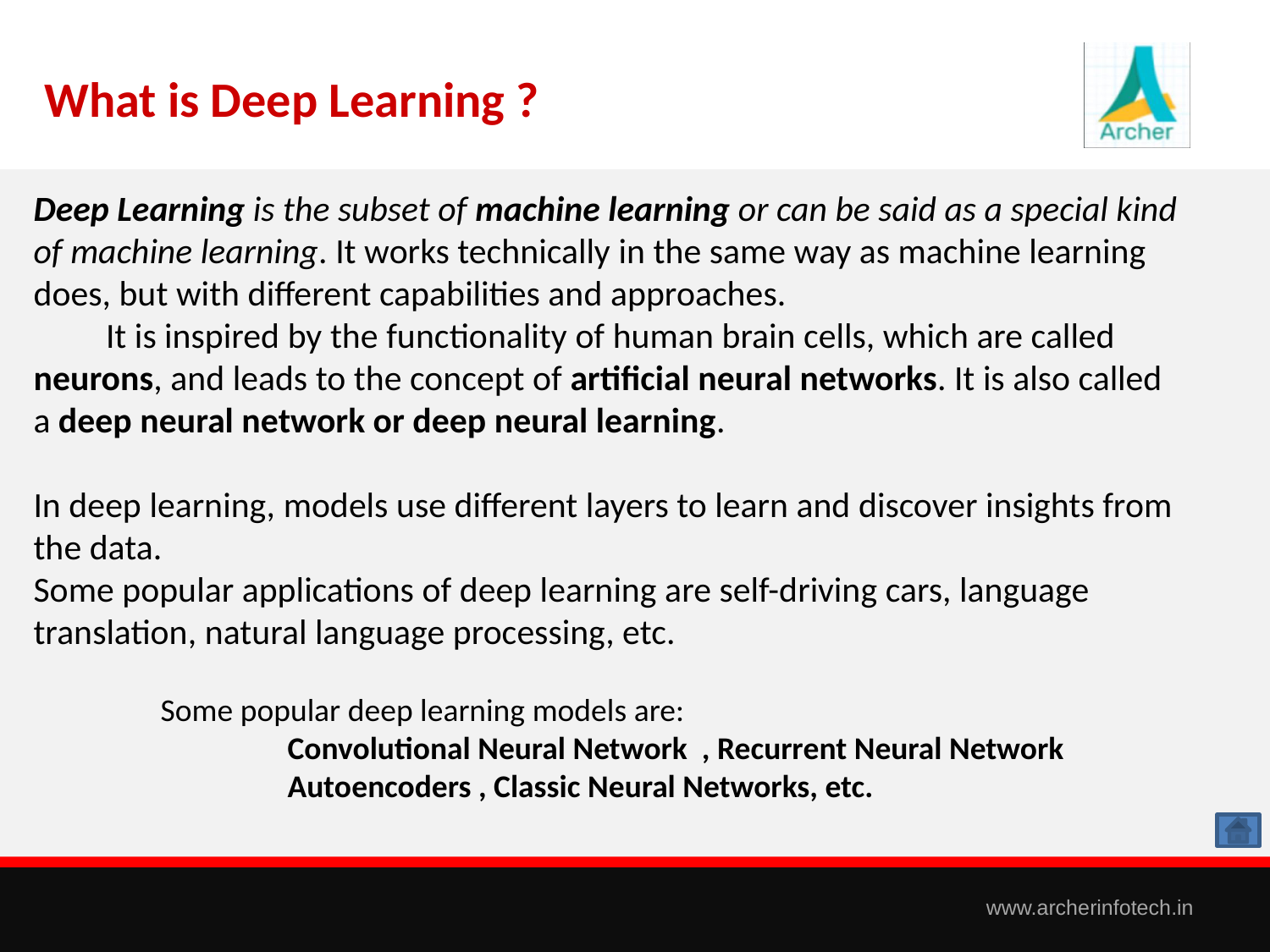

# What is Deep Learning ?
Deep Learning is the subset of machine learning or can be said as a special kind of machine learning. It works technically in the same way as machine learning does, but with different capabilities and approaches.
         It is inspired by the functionality of human brain cells, which are called neurons, and leads to the concept of artificial neural networks. It is also called a deep neural network or deep neural learning.

In deep learning, models use different layers to learn and discover insights from the data.
Some popular applications of deep learning are self-driving cars, language translation, natural language processing, etc.

	Some popular deep learning models are:
		Convolutional Neural Network  , Recurrent Neural Network
		Autoencoders , Classic Neural Networks, etc.